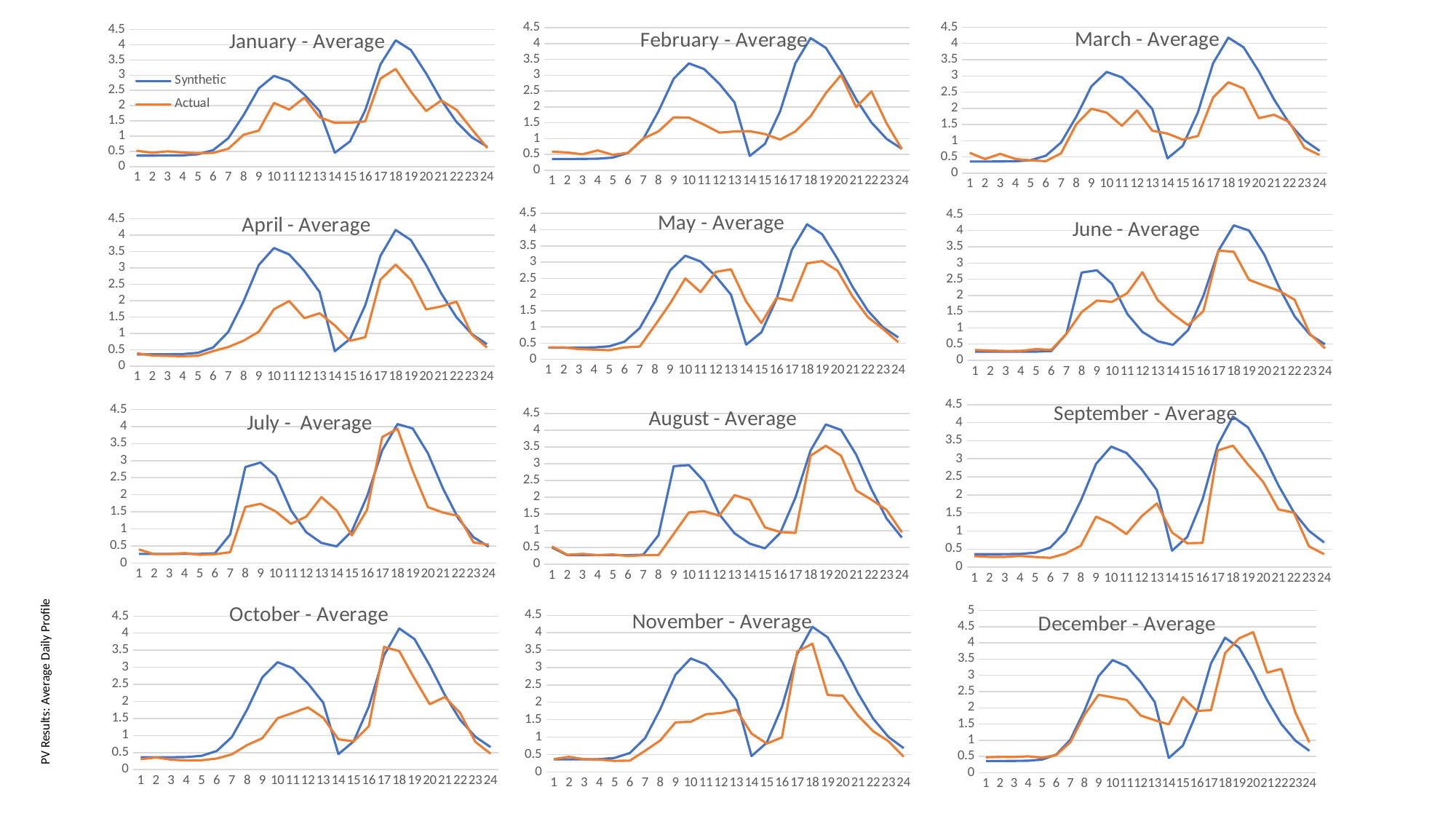

### Chart: March - Average

| Category |  |  |
|---|---|---|

### Chart: February - Average

| Category |  |  |
|---|---|---|

### Chart: January - Average

| Category |  |  |
|---|---|---|
# PV Results: Average Daily Profile

### Chart: May - Average

| Category |  |  |
|---|---|---|

### Chart: June - Average

| Category |  |  |
|---|---|---|

### Chart: April - Average

| Category |  |  |
|---|---|---|

### Chart: July -  Average

| Category |  |  |
|---|---|---|

### Chart: August - Average

| Category |  |  |
|---|---|---|

### Chart: September - Average

| Category |  |  |
|---|---|---|

### Chart: October - Average

| Category |  |  |
|---|---|---|

### Chart: November - Average

| Category |  |  |
|---|---|---|

### Chart: December - Average

| Category |  |  |
|---|---|---|